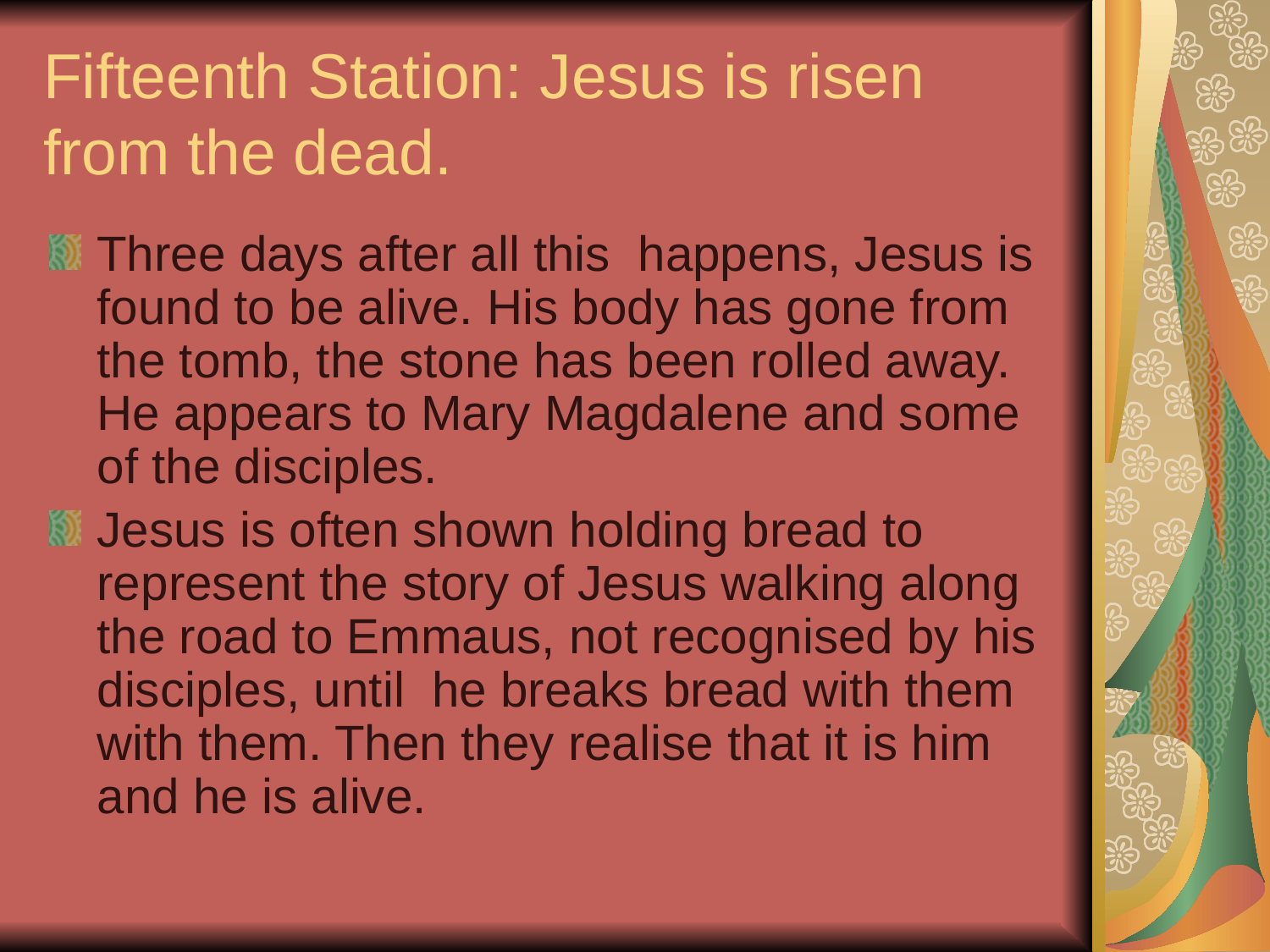

# Fifteenth Station: Jesus is risen from the dead.
Three days after all this  happens, Jesus is found to be alive. His body has gone from the tomb, the stone has been rolled away. He appears to Mary Magdalene and some of the disciples.
Jesus is often shown holding bread to represent the story of Jesus walking along the road to Emmaus, not recognised by his disciples, until  he breaks bread with them with them. Then they realise that it is him and he is alive.